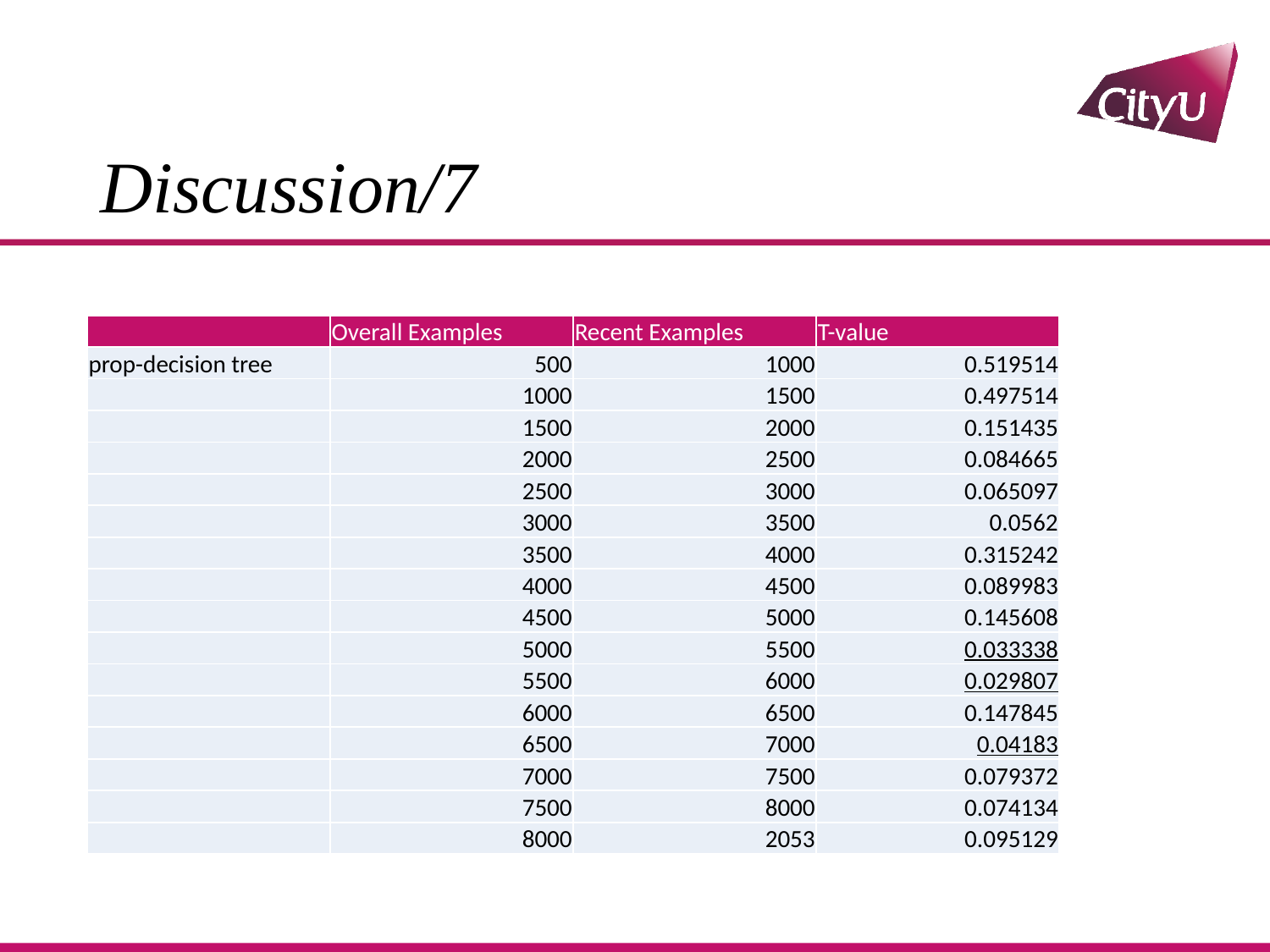

# Discussion/7
|  | Overall Examples | Recent Examples | T-value |
| --- | --- | --- | --- |
| prop-decision tree | 500 | 1000 | 0.519514 |
|  | 1000 | 1500 | 0.497514 |
|  | 1500 | 2000 | 0.151435 |
|  | 2000 | 2500 | 0.084665 |
|  | 2500 | 3000 | 0.065097 |
|  | 3000 | 3500 | 0.0562 |
|  | 3500 | 4000 | 0.315242 |
|  | 4000 | 4500 | 0.089983 |
|  | 4500 | 5000 | 0.145608 |
|  | 5000 | 5500 | 0.033338 |
|  | 5500 | 6000 | 0.029807 |
|  | 6000 | 6500 | 0.147845 |
|  | 6500 | 7000 | 0.04183 |
|  | 7000 | 7500 | 0.079372 |
|  | 7500 | 8000 | 0.074134 |
|  | 8000 | 2053 | 0.095129 |